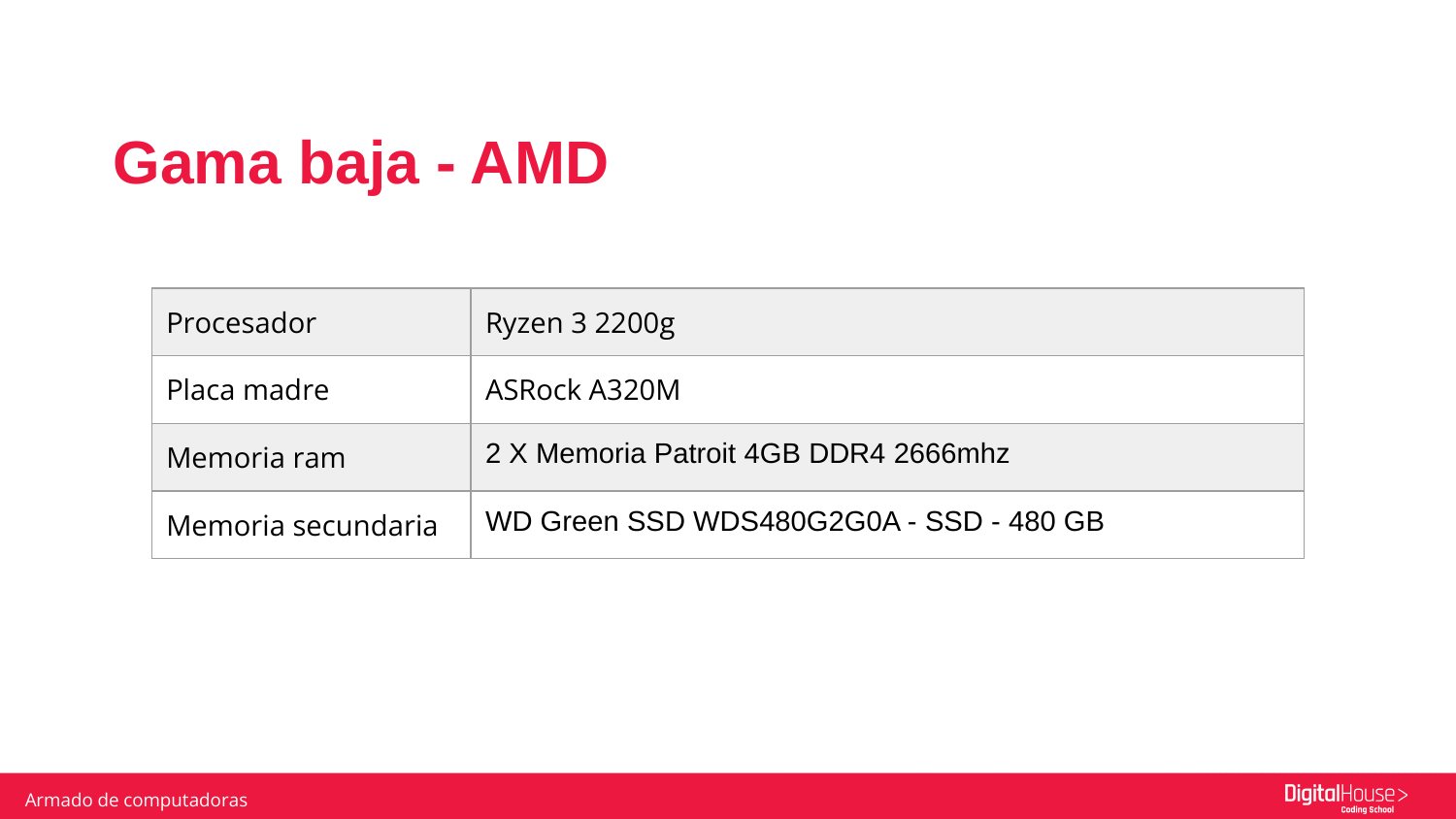

Gama baja - AMD

| Procesador | Ryzen 3 2200g |
| --- | --- |
| Placa madre | ASRock A320M |
| Memoria ram | 2 X Memoria Patroit 4GB DDR4 2666mhz |
| Memoria secundaria | WD Green SSD WDS480G2G0A - SSD - 480 GB |